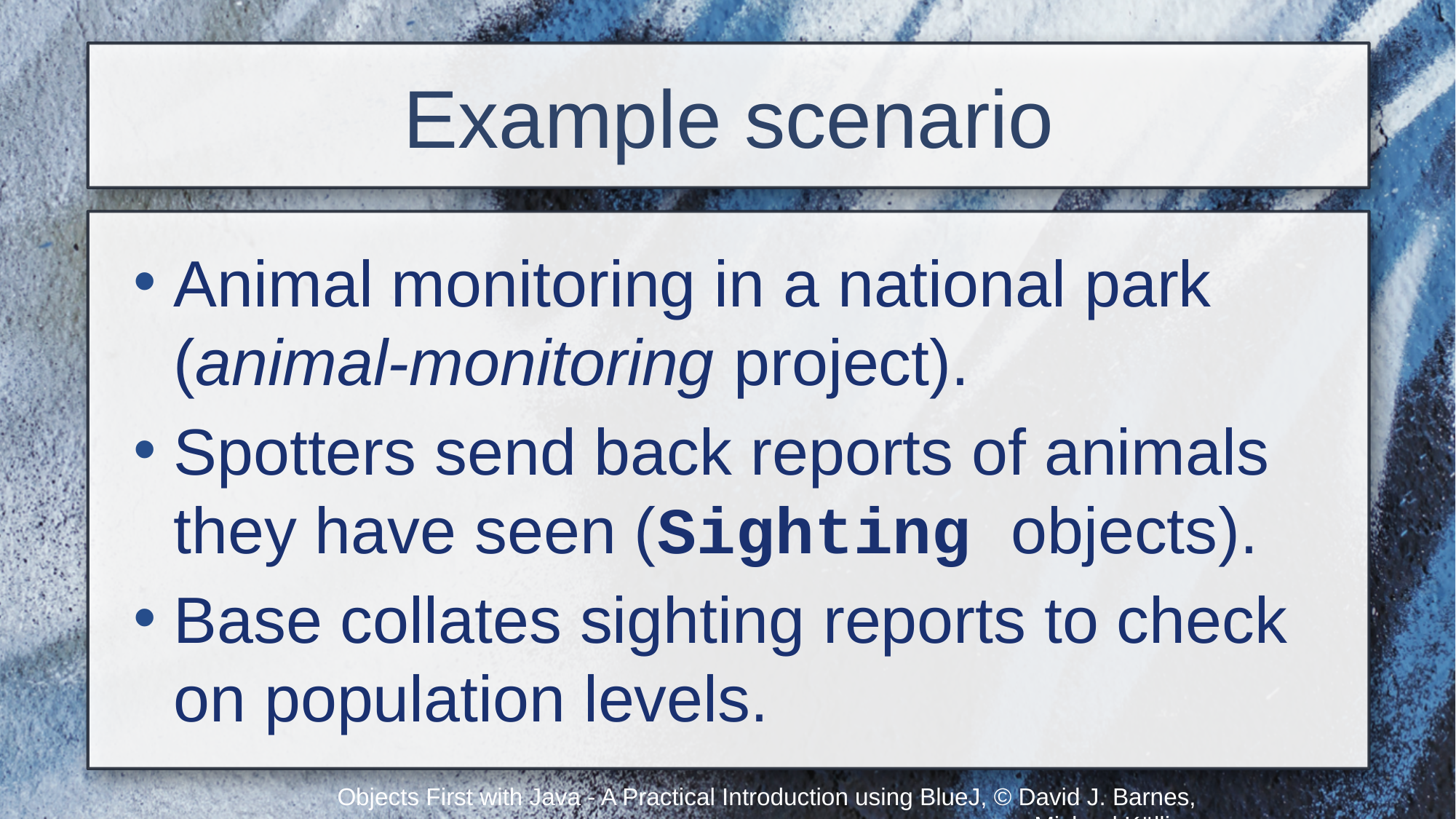

# Example scenario
Animal monitoring in a national park (animal-monitoring project).
Spotters send back reports of animals they have seen (Sighting objects).
Base collates sighting reports to check on population levels.